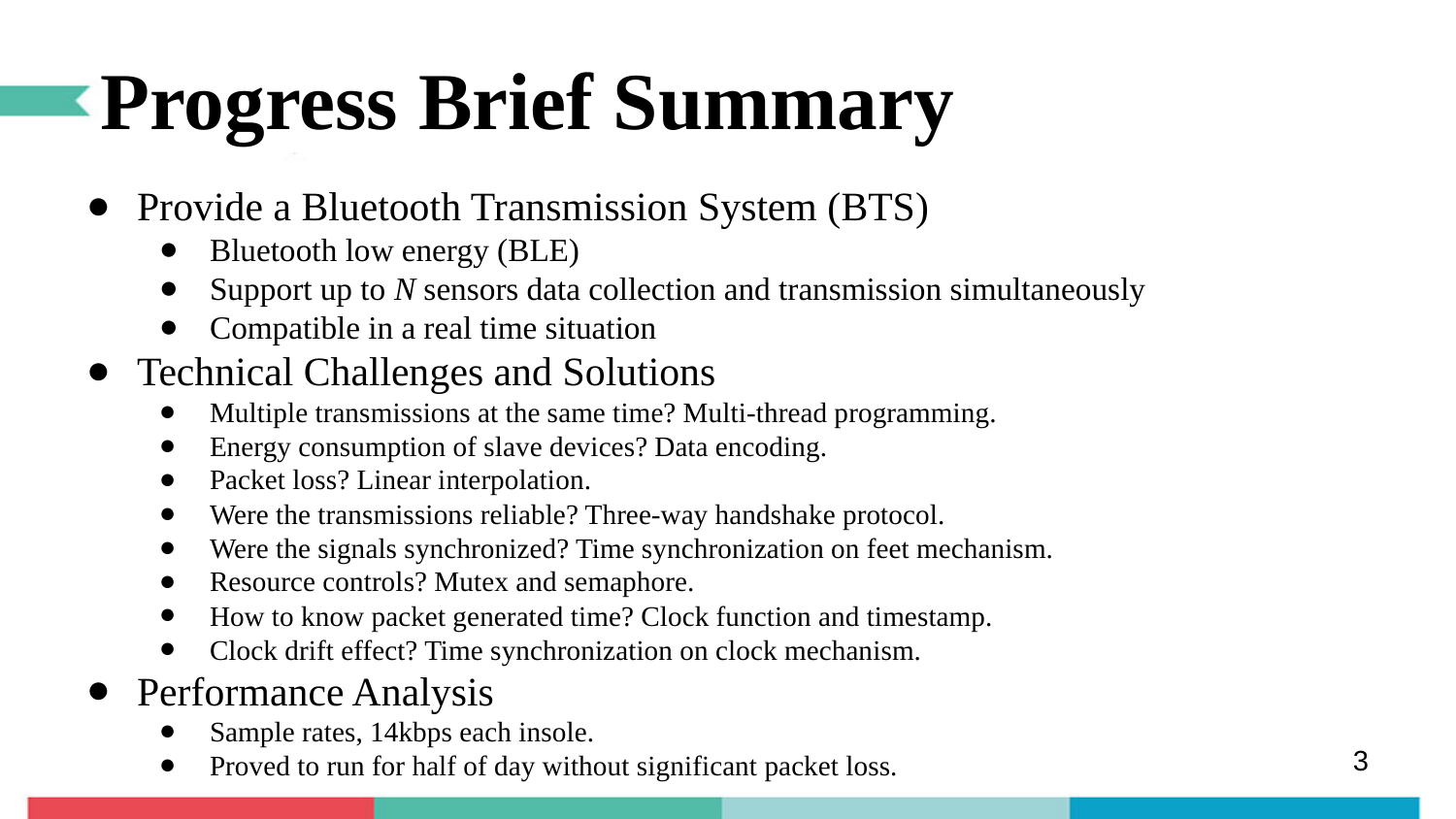

# Progress Brief Summary
Provide a Bluetooth Transmission System (BTS)
Bluetooth low energy (BLE)
Support up to N sensors data collection and transmission simultaneously
Compatible in a real time situation
Technical Challenges and Solutions
Multiple transmissions at the same time? Multi-thread programming.
Energy consumption of slave devices? Data encoding.
Packet loss? Linear interpolation.
Were the transmissions reliable? Three-way handshake protocol.
Were the signals synchronized? Time synchronization on feet mechanism.
Resource controls? Mutex and semaphore.
How to know packet generated time? Clock function and timestamp.
Clock drift effect? Time synchronization on clock mechanism.
Performance Analysis
Sample rates, 14kbps each insole.
Proved to run for half of day without significant packet loss.
3